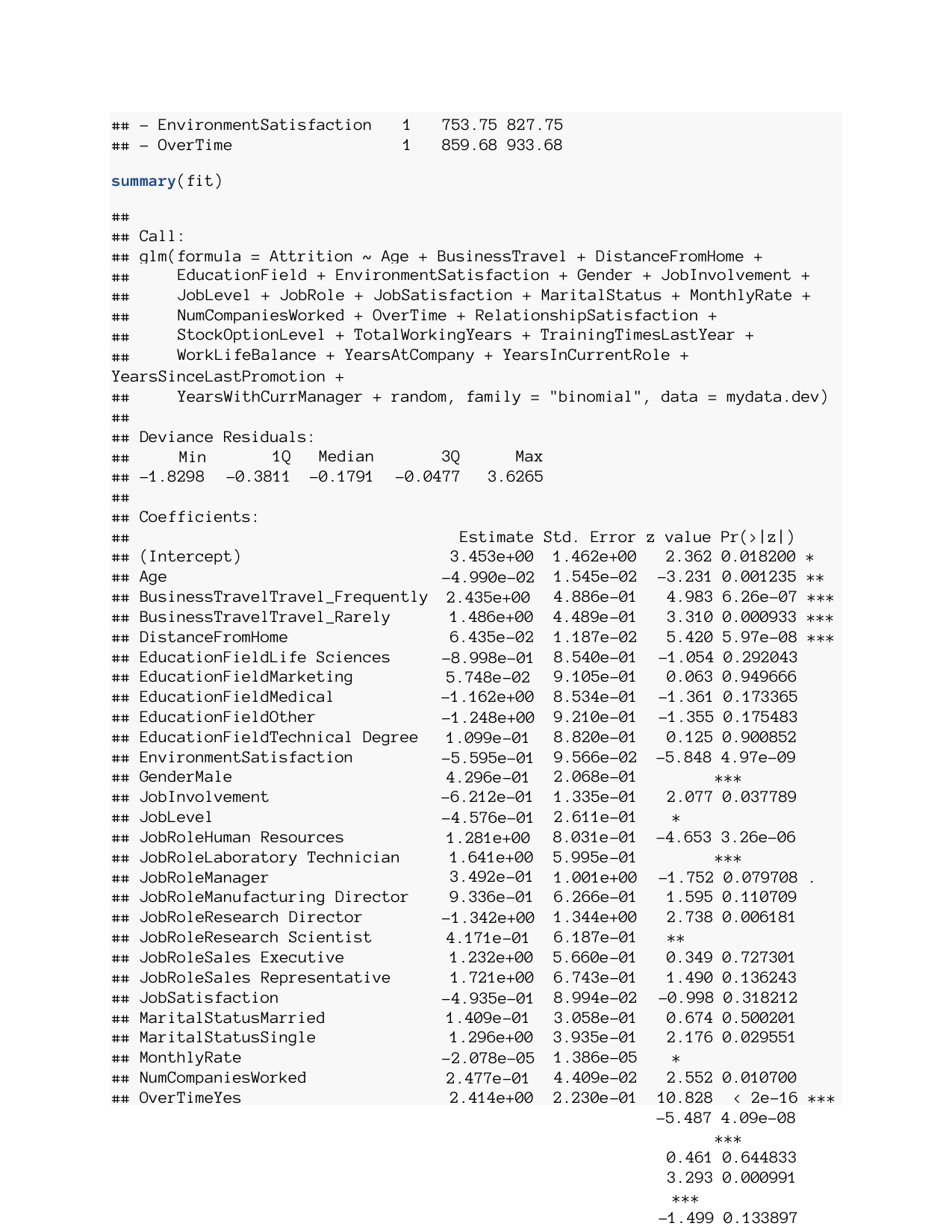

##  -  EnvironmentSatisfaction
##  -  OverTime
1	753.75  827.75
1	859.68  933.68

summary(fit)
##
##  Call:
##  glm(formula  =  Attrition  ~  Age  +  BusinessTravel  +  DistanceFromHome  +

##
##
##
##
##
EducationField  +  EnvironmentSatisfaction  +  Gender  +  JobInvolvement  + JobLevel  +  JobRole  +  JobSatisfaction  +  MaritalStatus  +  MonthlyRate  + NumCompaniesWorked  +  OverTime  +  RelationshipSatisfaction  + StockOptionLevel  +  TotalWorkingYears  +  TrainingTimesLastYear  + WorkLifeBalance  +  YearsAtCompany  +  YearsInCurrentRole  +

YearsSinceLastPromotion  +

##
##
YearsWithCurrManager  +  random,  family  =  "binomial",  data  =  mydata.dev)

##  Deviance  Residuals:

##	Min
1Q
-0.3811
Median
-0.1791
3Q
-0.0477
Max 3.6265

##  -1.8298
##

##  Coefficients:
##
##  (Intercept)
##  Age
##  BusinessTravelTravel_Frequently
##  BusinessTravelTravel_Rarely
##  DistanceFromHome
##  EducationFieldLife  Sciences
##  EducationFieldMarketing
##  EducationFieldMedical
##  EducationFieldOther
##  EducationFieldTechnical  Degree
##  EnvironmentSatisfaction
##  GenderMale
##  JobInvolvement
##  JobLevel
##  JobRoleHuman  Resources
##  JobRoleLaboratory  Technician
##  JobRoleManager
##  JobRoleManufacturing  Director
##  JobRoleResearch  Director
##  JobRoleResearch  Scientist
##  JobRoleSales  Executive
##  JobRoleSales  Representative
##  JobSatisfaction
##  MaritalStatusMarried
##  MaritalStatusSingle
##  MonthlyRate
##  NumCompaniesWorked

Estimate  Std.  Error  z  value  Pr(>|z|)

3.453e+00
-4.990e-02 2.435e+00
1.486e+00
6.435e-02
-8.998e-01 5.748e-02
-1.162e+00
-1.248e+00 1.099e-01
-5.595e-01 4.296e-01
-6.212e-01
-4.576e-01 1.281e+00
1.641e+00
3.492e-01
9.336e-01
-1.342e+00 4.171e-01
1.232e+00
1.721e+00
-4.935e-01 1.409e-01
1.296e+00
-2.078e-05 2.477e-01
1.462e+00
1.545e-02
4.886e-01
4.489e-01
1.187e-02
8.540e-01
9.105e-01
8.534e-01
9.210e-01
8.820e-01
9.566e-02
2.068e-01
1.335e-01
2.611e-01
8.031e-01
5.995e-01
1.001e+00
6.266e-01
1.344e+00
6.187e-01
5.660e-01
6.743e-01
8.994e-02
3.058e-01
3.935e-01
1.386e-05
4.409e-02
2.362  0.018200  *
-3.231  0.001235  **
4.983  6.26e-07  ***
3.310  0.000933  ***
5.420  5.97e-08  ***
-1.054  0.292043
0.063  0.949666
-1.361  0.173365
-1.355  0.175483
0.125  0.900852
-5.848  4.97e-09  ***
2.077  0.037789  *
-4.653  3.26e-06  ***
-1.752  0.079708  .
1.595  0.110709
2.738  0.006181  **
0.349  0.727301
1.490  0.136243
-0.998  0.318212
0.674  0.500201
2.176  0.029551  *
2.552  0.010700  *
-5.487  4.09e-08  ***
0.461  0.644833
3.293  0.000991  ***
-1.499  0.133897
5.619  1.93e-08  ***

##  OverTimeYes
2.414e+00
2.230e-01
10.828
<  2e-16  ***